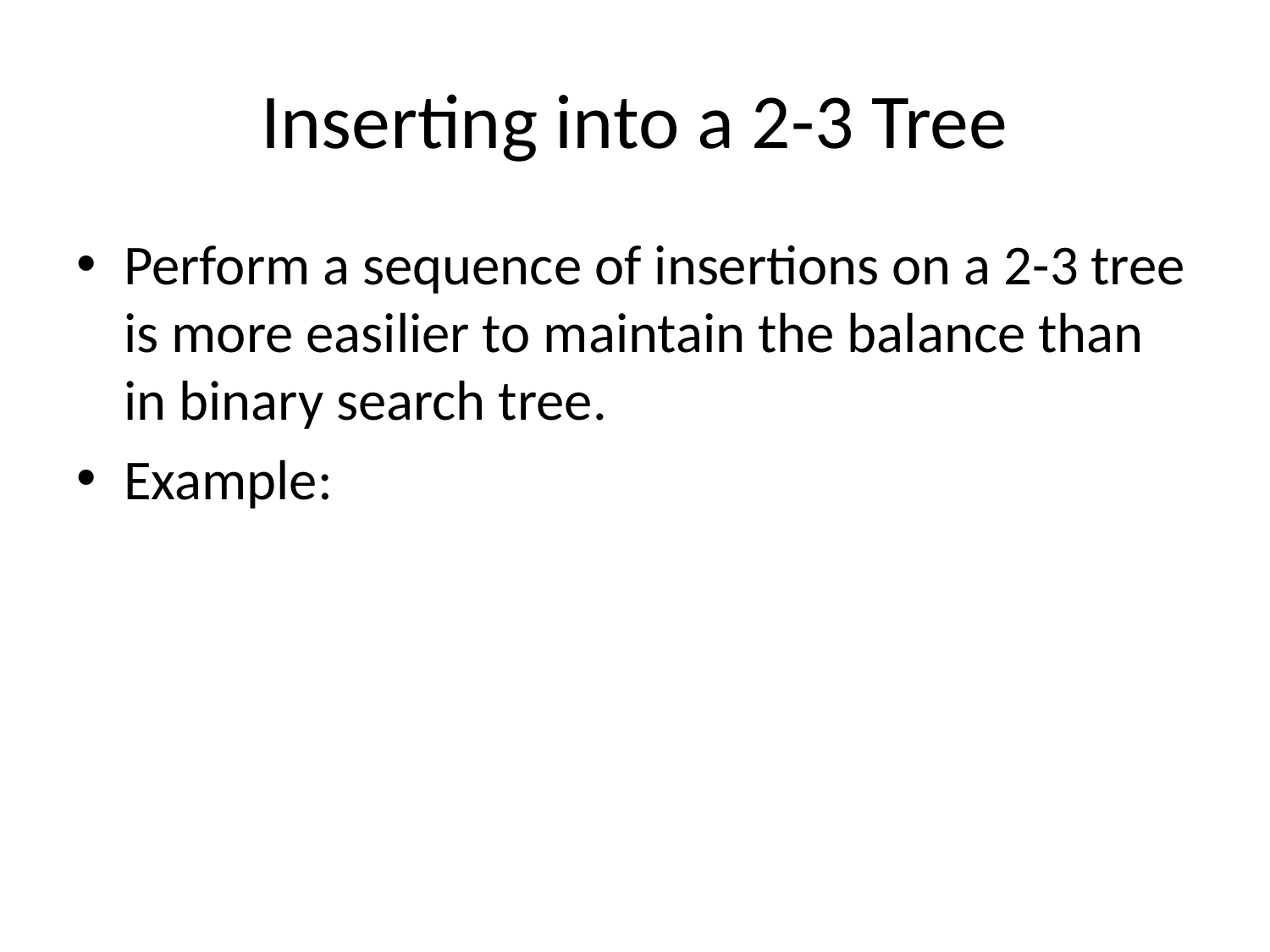

# Inserting into a 2-3 Tree
Perform a sequence of insertions on a 2-3 tree is more easilier to maintain the balance than in binary search tree.
Example: